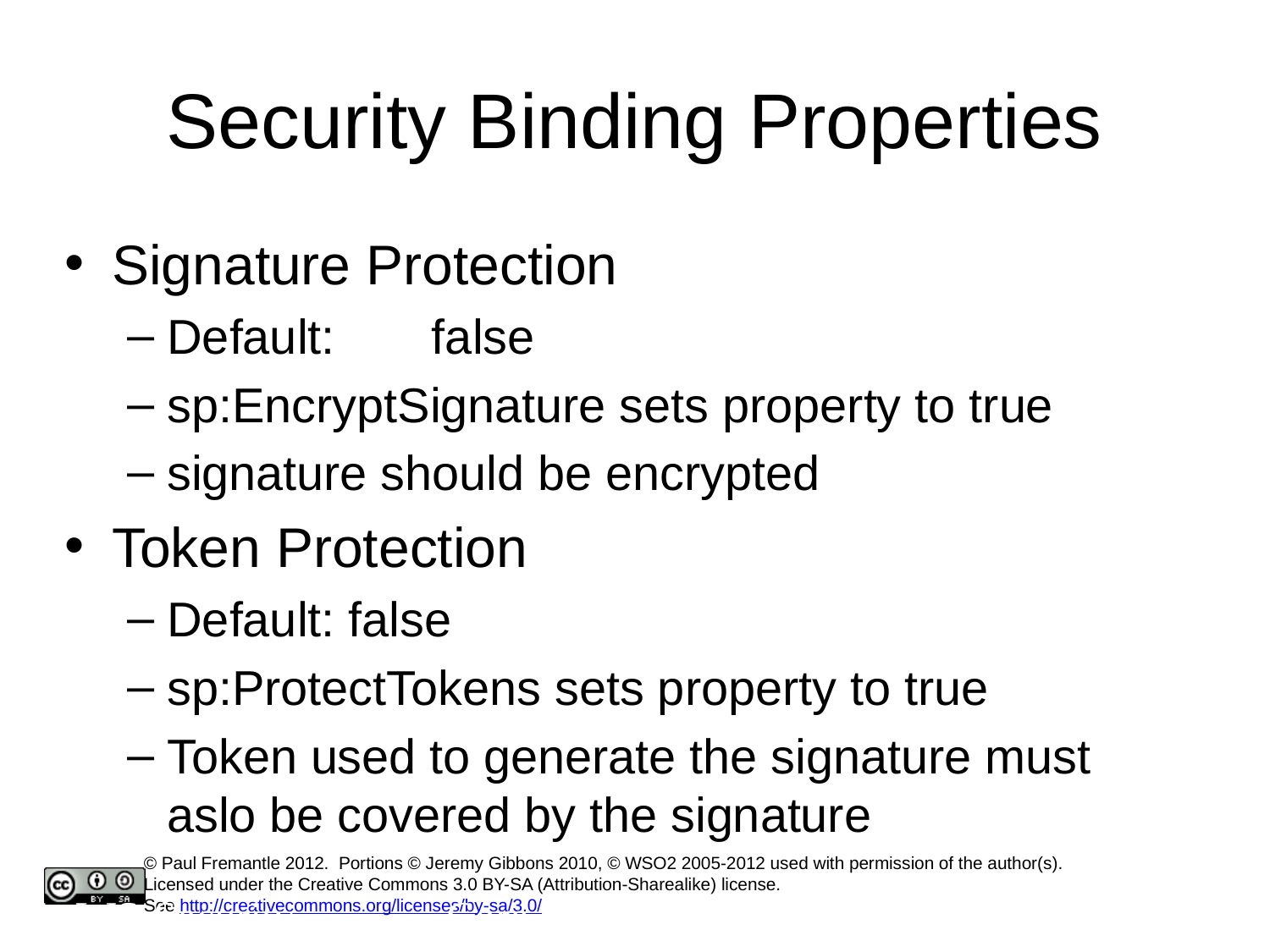

# Security Binding Properties
Signature Protection
Default:	 false
sp:EncryptSignature sets property to true
signature should be encrypted
Token Protection
Default: false
sp:ProtectTokens sets property to true
Token used to generate the signature must aslo be covered by the signature

WS-Security
Core Axis: WS with Apache Axis2
© WSO2 Inc. 2006